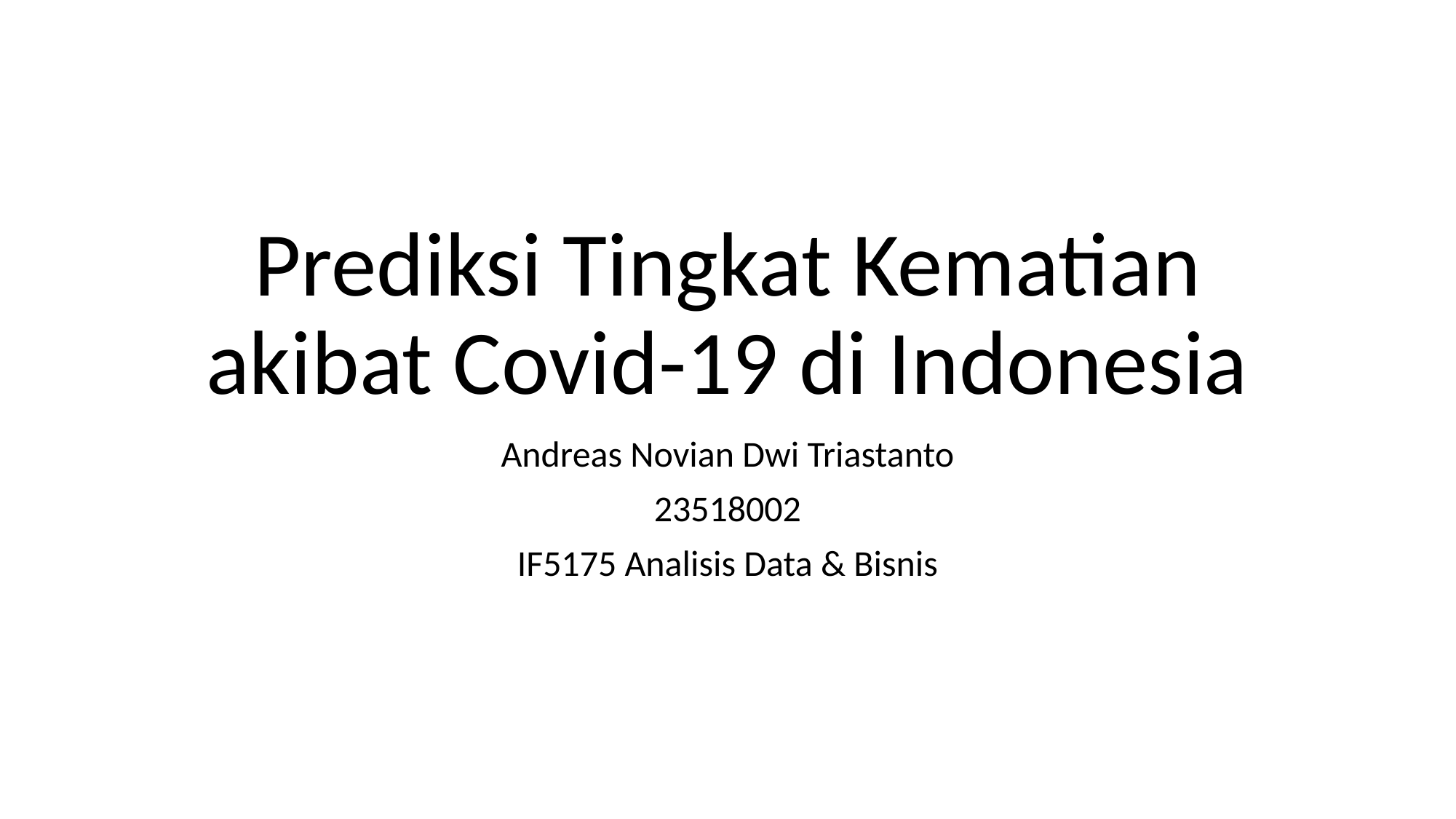

# Prediksi Tingkat Kematian akibat Covid-19 di Indonesia
Andreas Novian Dwi Triastanto
23518002
IF5175 Analisis Data & Bisnis